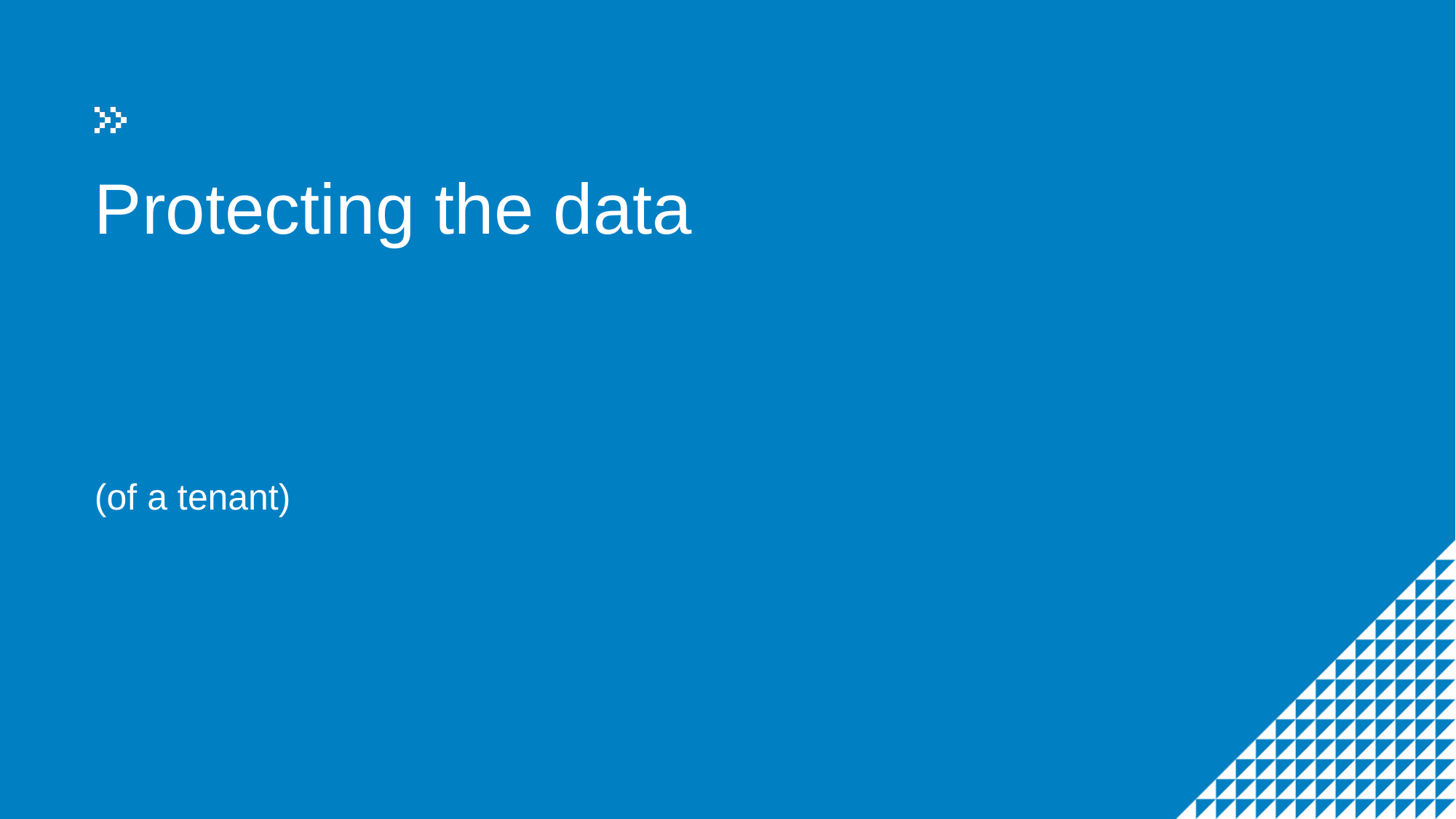

# Protecting the data
(of a tenant)